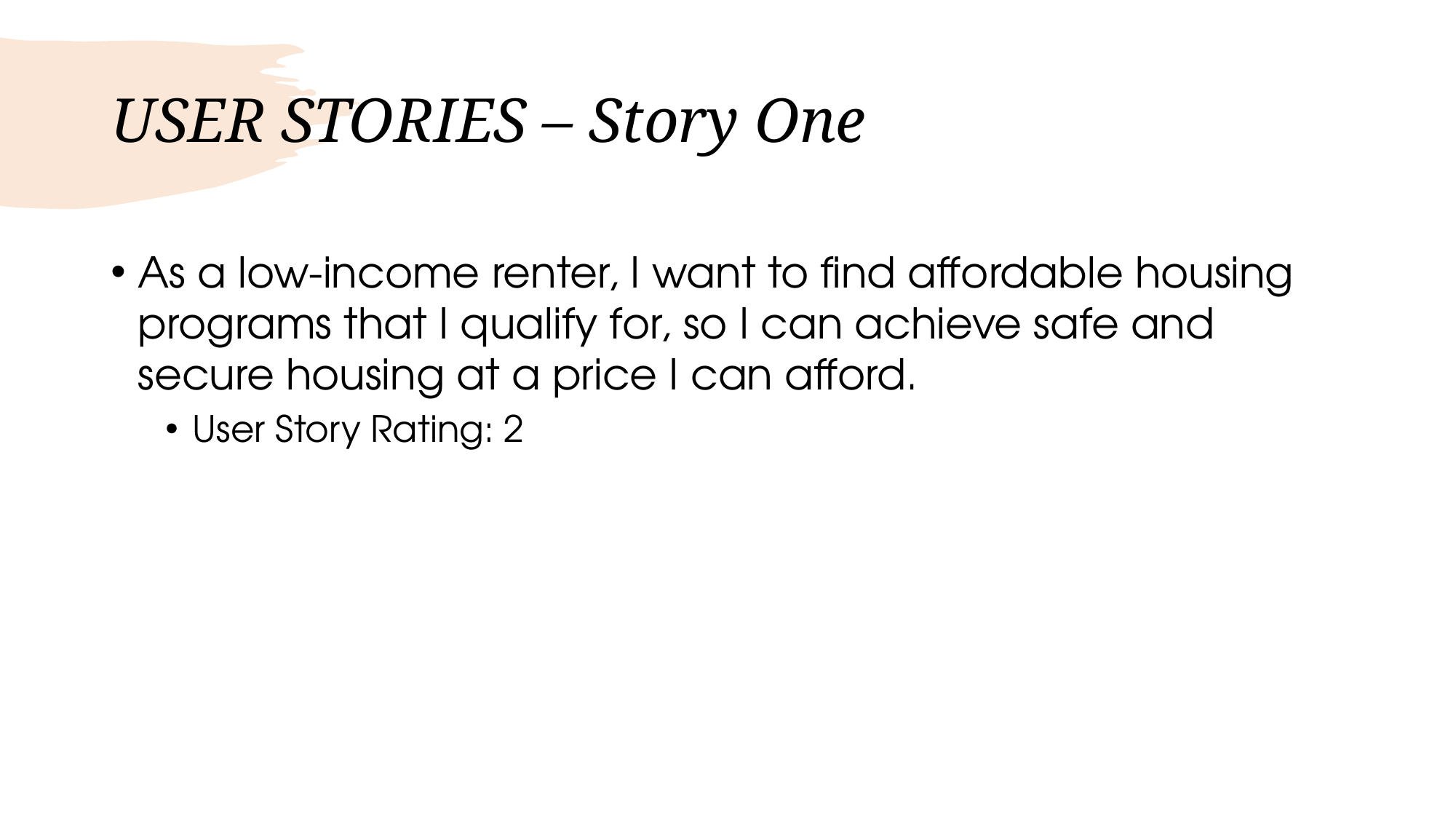

# USER STORIES – Story One
As a low-income renter, I want to find affordable housing programs that I qualify for, so I can achieve safe and secure housing at a price I can afford.
User Story Rating: 2